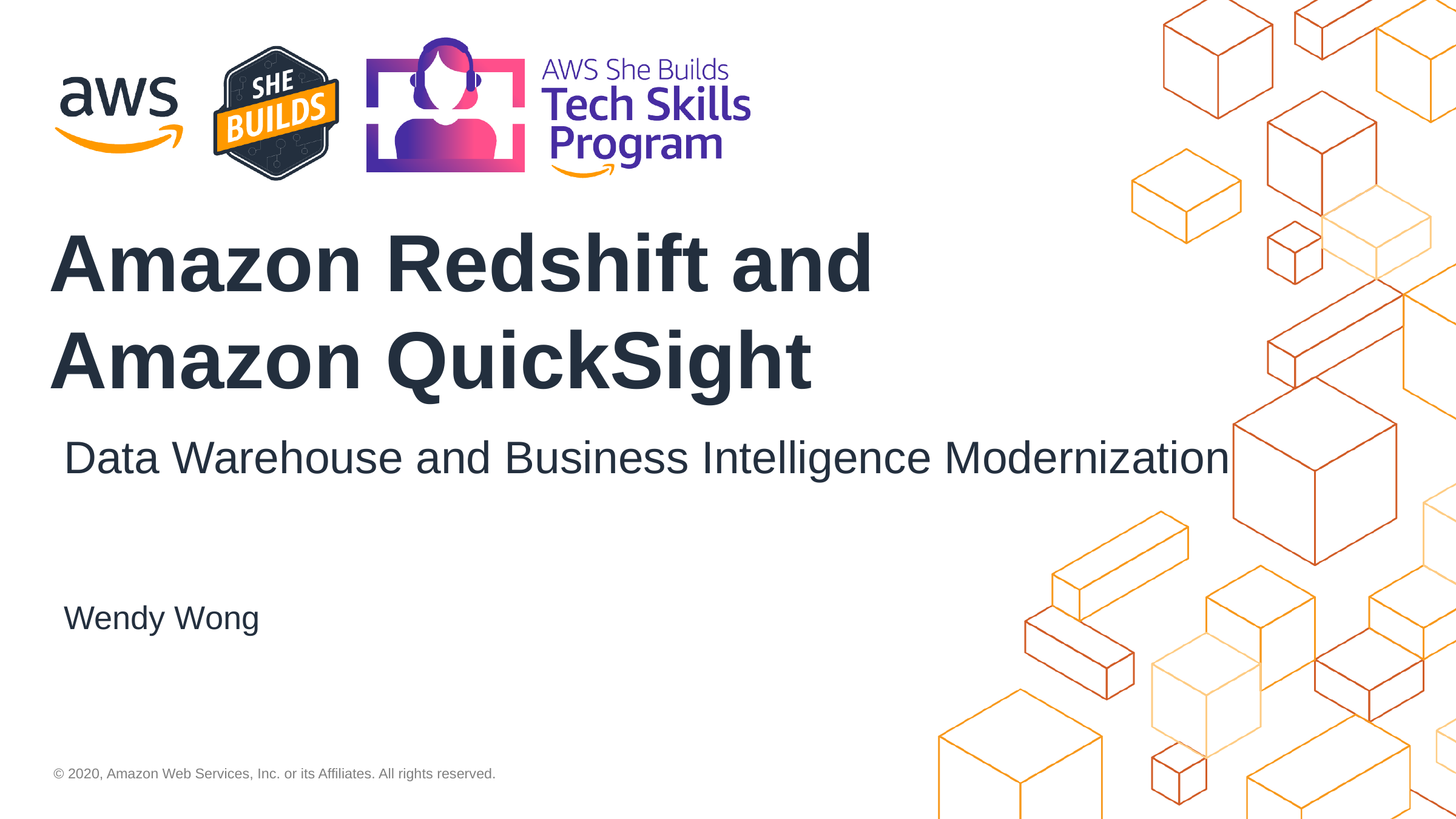

Amazon Redshift and Amazon QuickSight
Data Warehouse and Business Intelligence Modernization
Wendy Wong